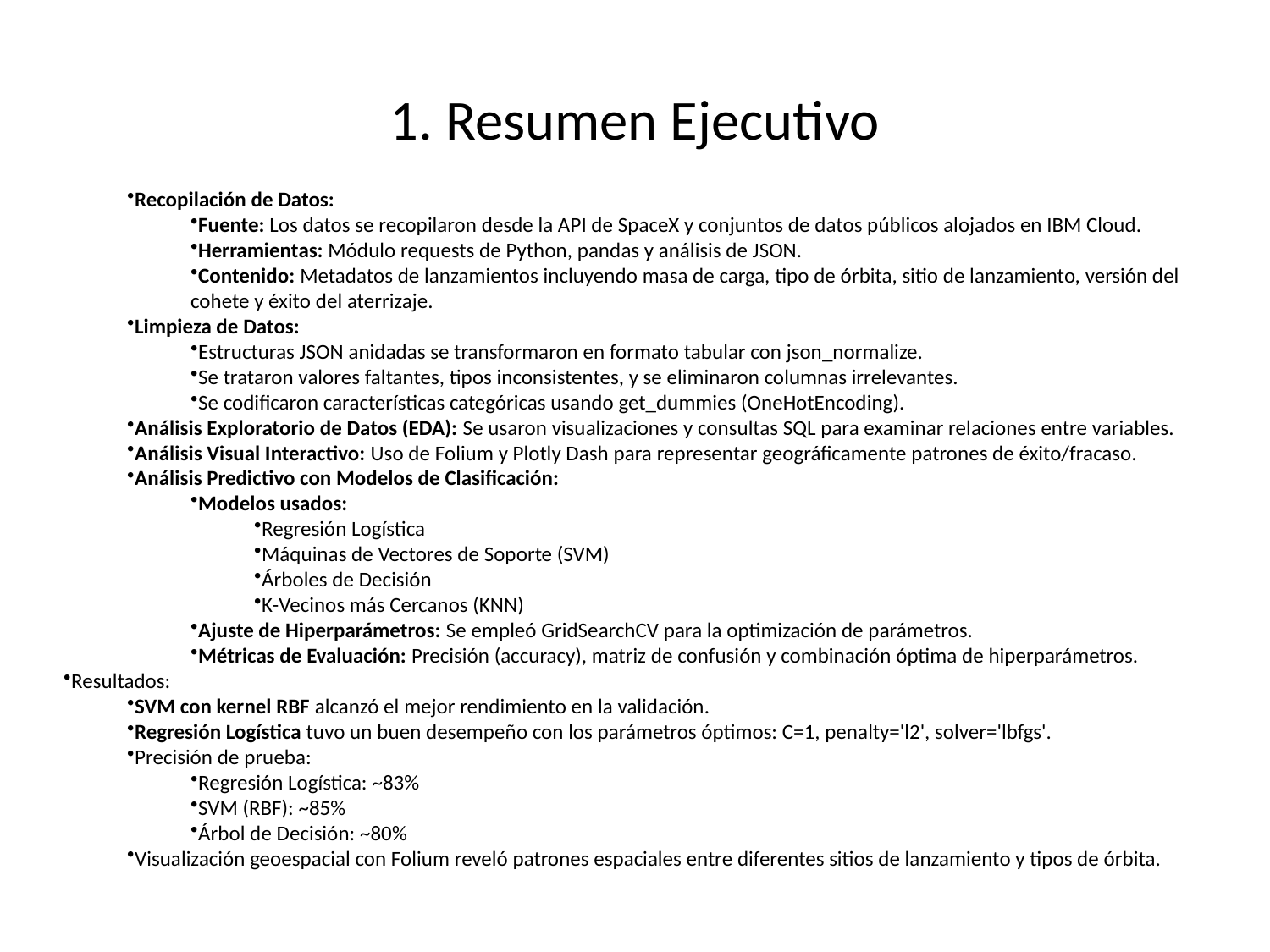

# 1. Resumen Ejecutivo

Recopilación de Datos:
Fuente: Los datos se recopilaron desde la API de SpaceX y conjuntos de datos públicos alojados en IBM Cloud.
Herramientas: Módulo requests de Python, pandas y análisis de JSON.
Contenido: Metadatos de lanzamientos incluyendo masa de carga, tipo de órbita, sitio de lanzamiento, versión del cohete y éxito del aterrizaje.
Limpieza de Datos:
Estructuras JSON anidadas se transformaron en formato tabular con json_normalize.
Se trataron valores faltantes, tipos inconsistentes, y se eliminaron columnas irrelevantes.
Se codificaron características categóricas usando get_dummies (OneHotEncoding).
Análisis Exploratorio de Datos (EDA): Se usaron visualizaciones y consultas SQL para examinar relaciones entre variables.
Análisis Visual Interactivo: Uso de Folium y Plotly Dash para representar geográficamente patrones de éxito/fracaso.
Análisis Predictivo con Modelos de Clasificación:
Modelos usados:
Regresión Logística
Máquinas de Vectores de Soporte (SVM)
Árboles de Decisión
K-Vecinos más Cercanos (KNN)
Ajuste de Hiperparámetros: Se empleó GridSearchCV para la optimización de parámetros.
Métricas de Evaluación: Precisión (accuracy), matriz de confusión y combinación óptima de hiperparámetros.
Resultados:
SVM con kernel RBF alcanzó el mejor rendimiento en la validación.
Regresión Logística tuvo un buen desempeño con los parámetros óptimos: C=1, penalty='l2', solver='lbfgs'.
Precisión de prueba:
Regresión Logística: ~83%
SVM (RBF): ~85%
Árbol de Decisión: ~80%
Visualización geoespacial con Folium reveló patrones espaciales entre diferentes sitios de lanzamiento y tipos de órbita.